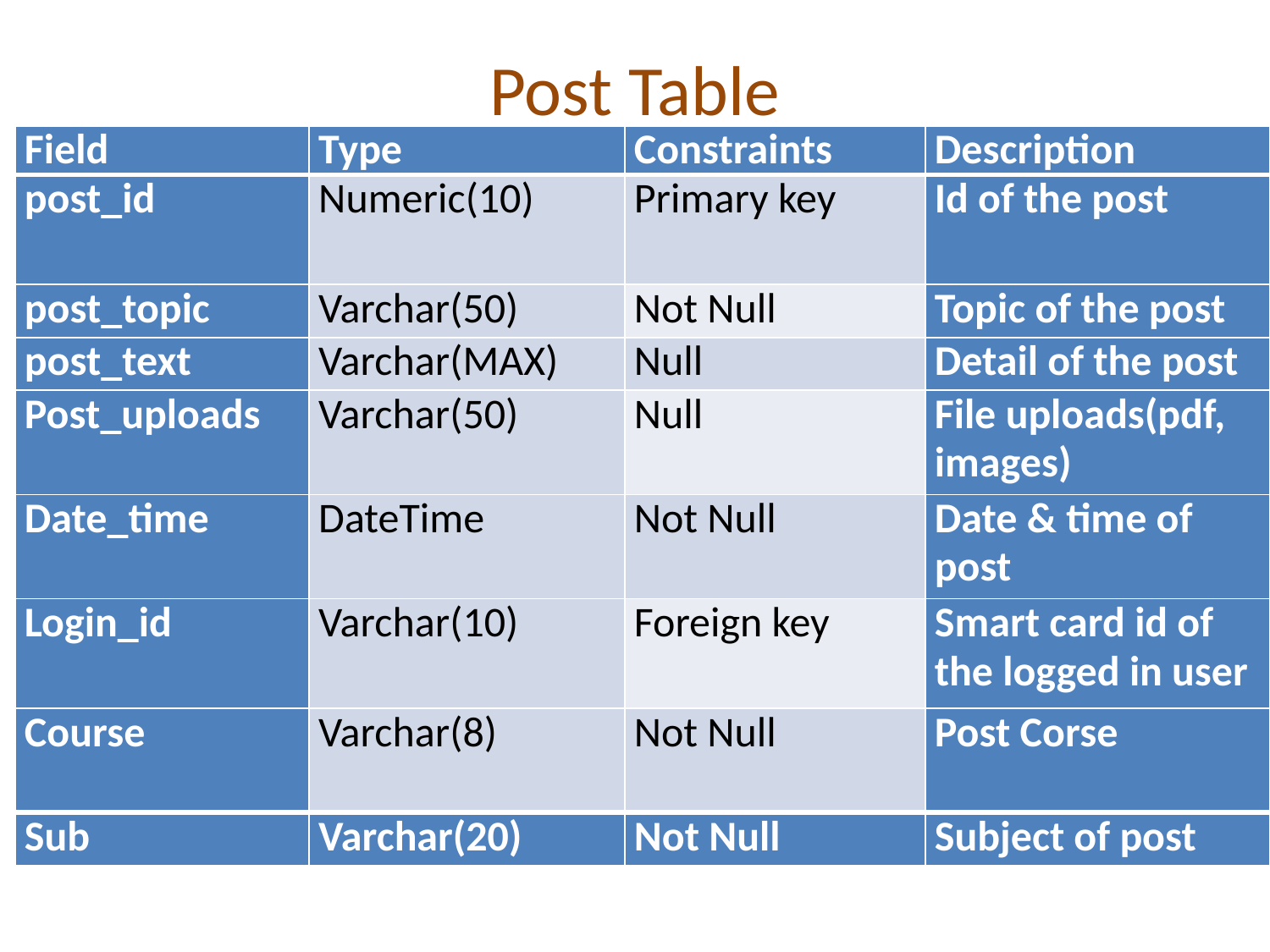

# Post Table
| Field | Type | Constraints | Description |
| --- | --- | --- | --- |
| post\_id | Numeric(10) | Primary key | Id of the post |
| post\_topic | Varchar(50) | Not Null | Topic of the post |
| post\_text | Varchar(MAX) | Null | Detail of the post |
| Post\_uploads | Varchar(50) | Null | File uploads(pdf, images) |
| Date\_time | DateTime | Not Null | Date & time of post |
| Login\_id | Varchar(10) | Foreign key | Smart card id of the logged in user |
| Course | Varchar(8) | Not Null | Post Corse |
| Sub | Varchar(20) | Not Null | Subject of post |